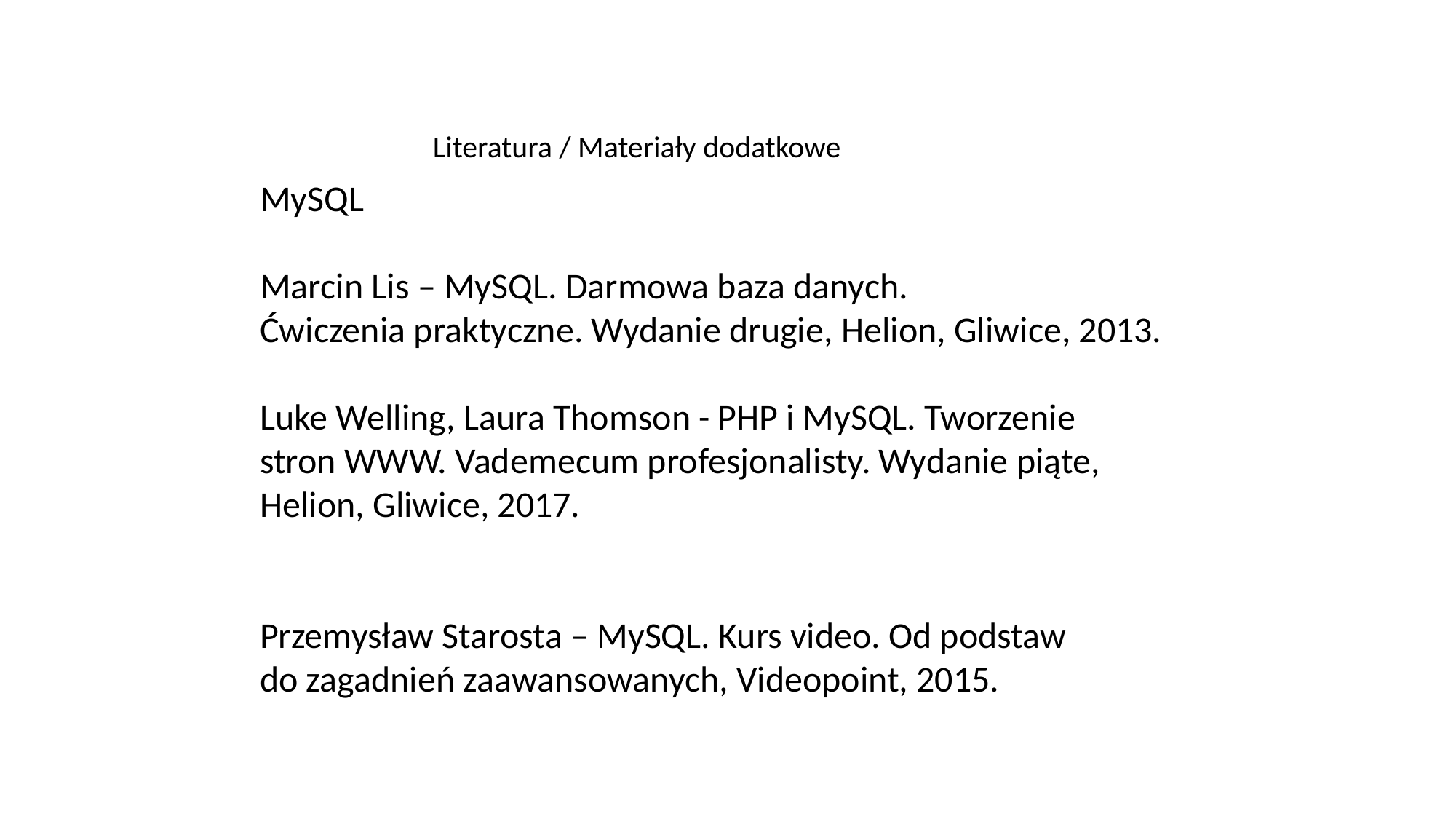

Literatura / Materiały dodatkowe
MySQL

Marcin Lis – MySQL. Darmowa baza danych.
Ćwiczenia praktyczne. Wydanie drugie, Helion, Gliwice, 2013.

Luke Welling, Laura Thomson - PHP i MySQL. Tworzenie
stron WWW. Vademecum profesjonalisty. Wydanie piąte,
Helion, Gliwice, 2017.

Przemysław Starosta – MySQL. Kurs video. Od podstaw
do zagadnień zaawansowanych, Videopoint, 2015.